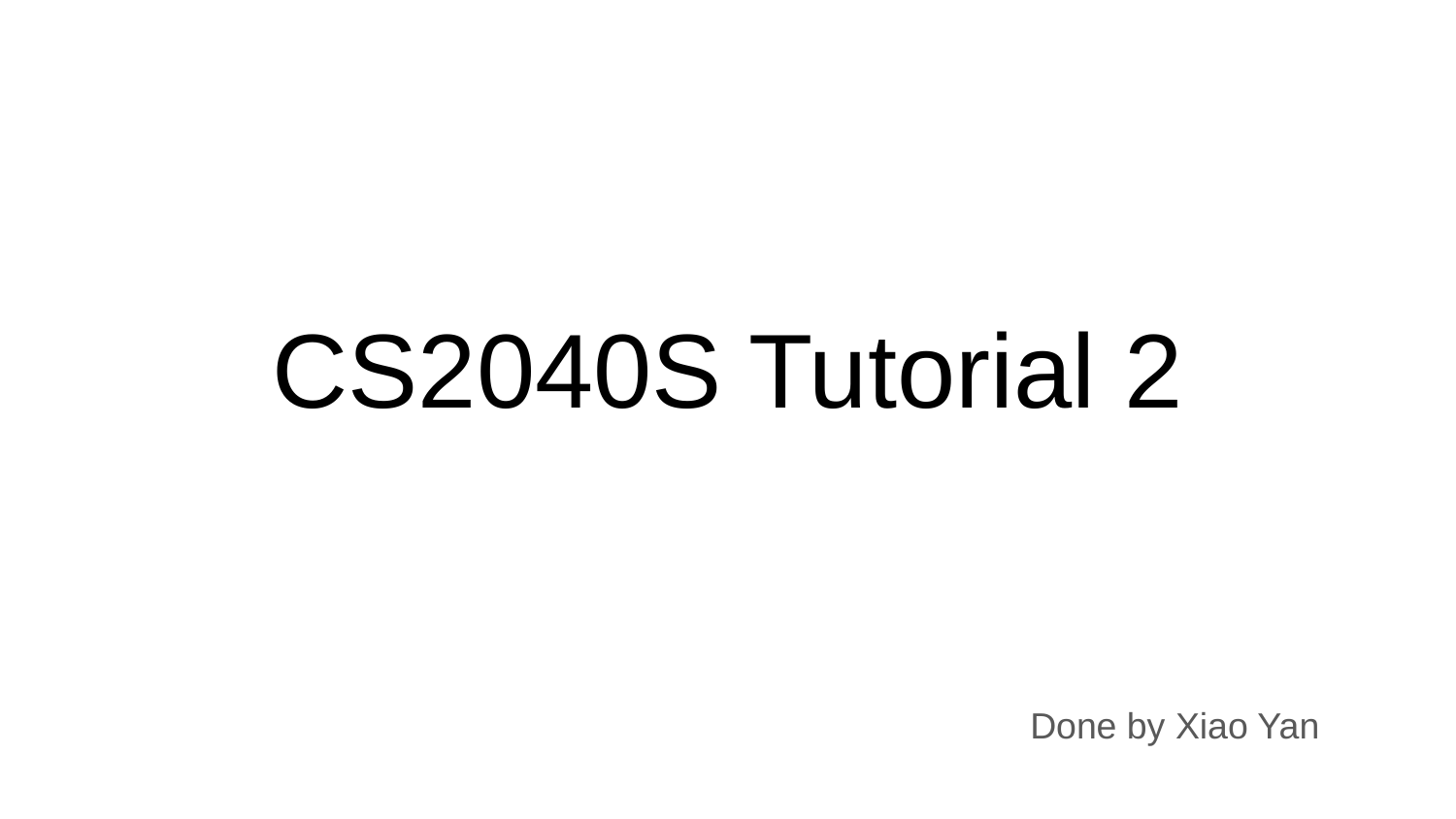

# CS2040S Tutorial 2
 Done by Xiao Yan